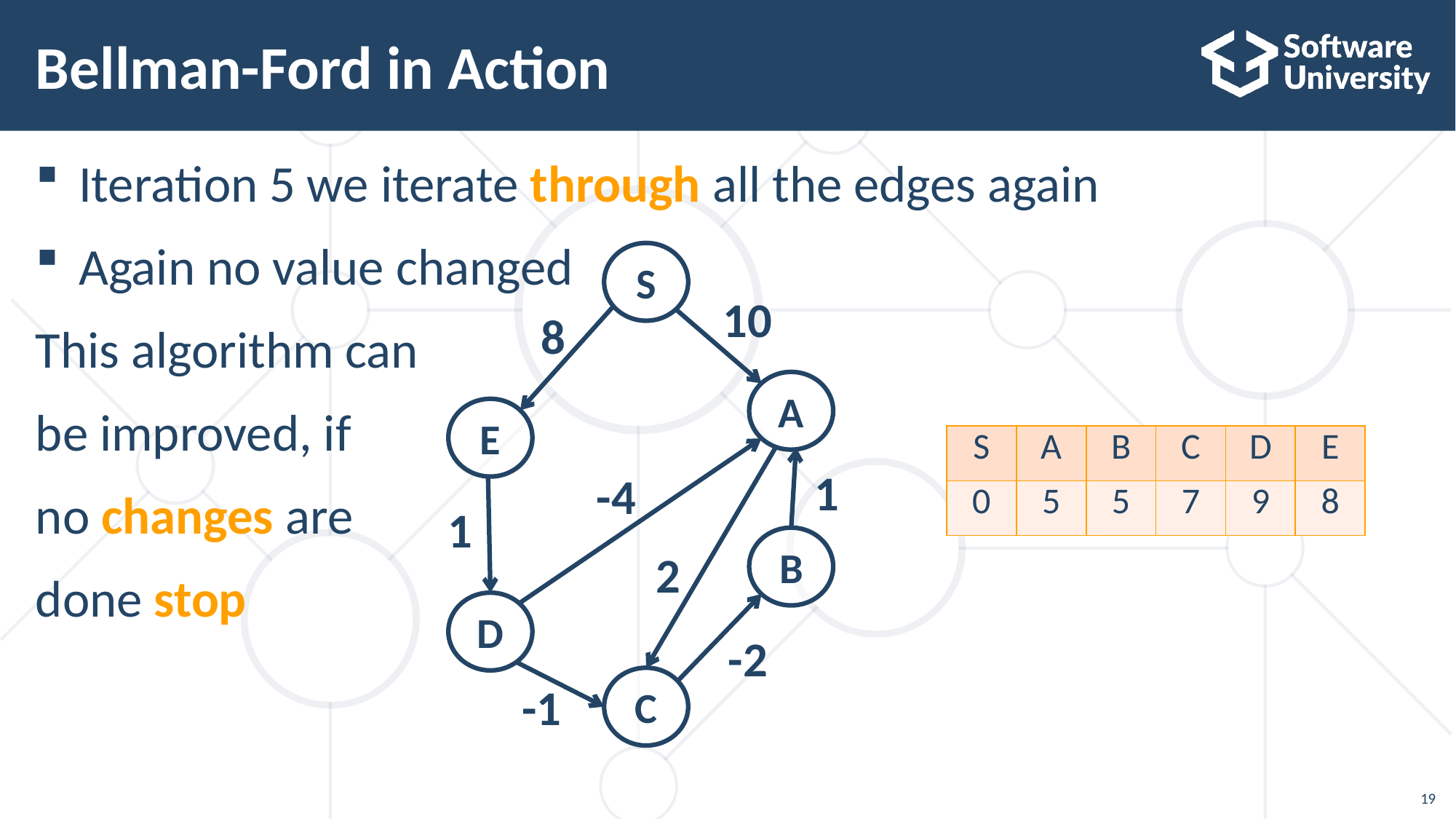

# Bellman-Ford in Action
Iteration 5 we iterate through all the edges again
Again no value changed
This algorithm can
be improved, if
no changes are
done stop
S
10
8
A
E
| S | A | B | C | D | E |
| --- | --- | --- | --- | --- | --- |
| 0 | 5 | 5 | 7 | 9 | 8 |
1
-4
1
 2
B
D
-2
-1
C
19